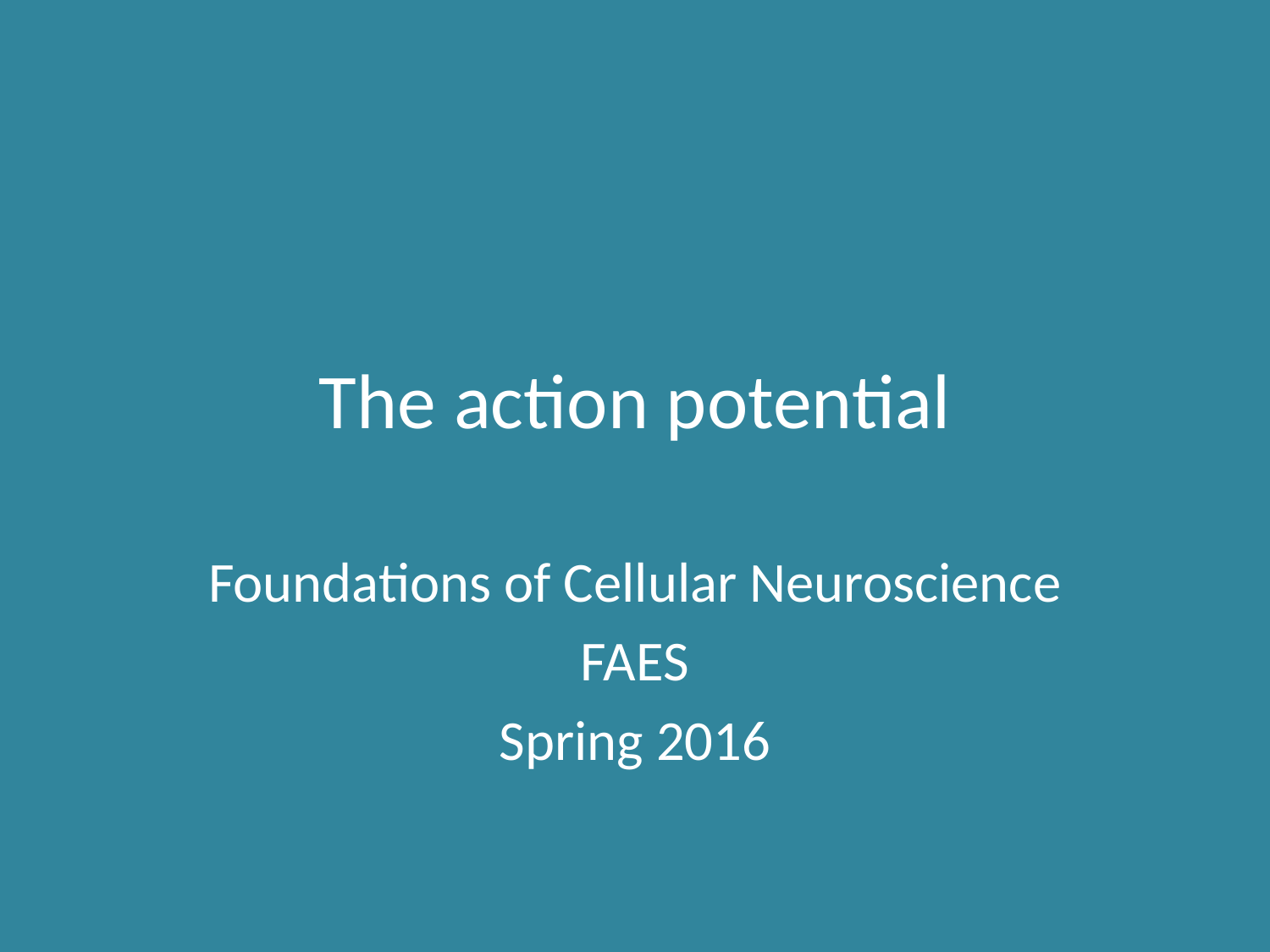

# The action potential
Foundations of Cellular Neuroscience
FAES
Spring 2016